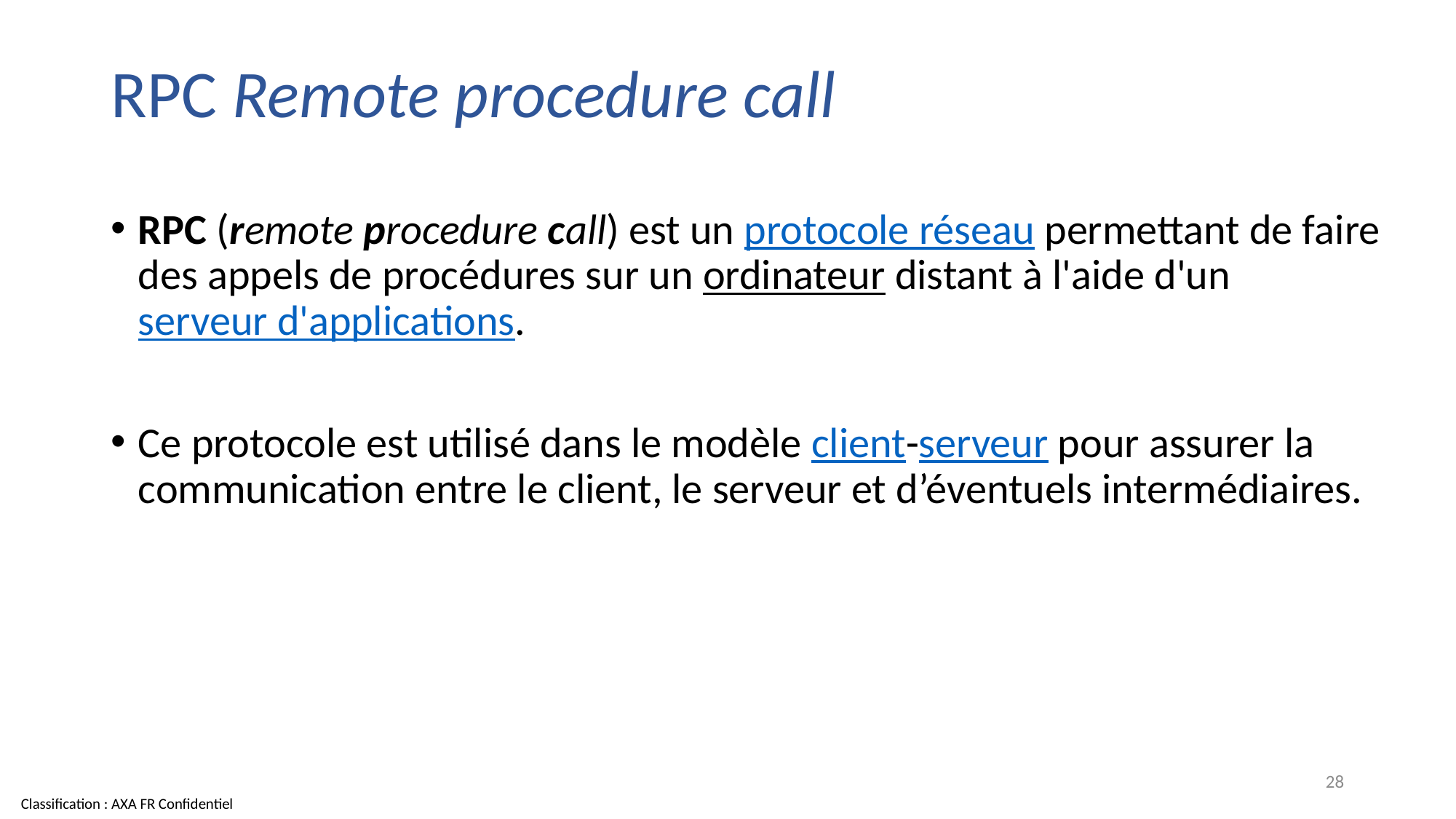

# RPC Remote procedure call
RPC (remote procedure call) est un protocole réseau permettant de faire des appels de procédures sur un ordinateur distant à l'aide d'un serveur d'applications.

Ce protocole est utilisé dans le modèle client-serveur pour assurer la communication entre le client, le serveur et d’éventuels intermédiaires.
28